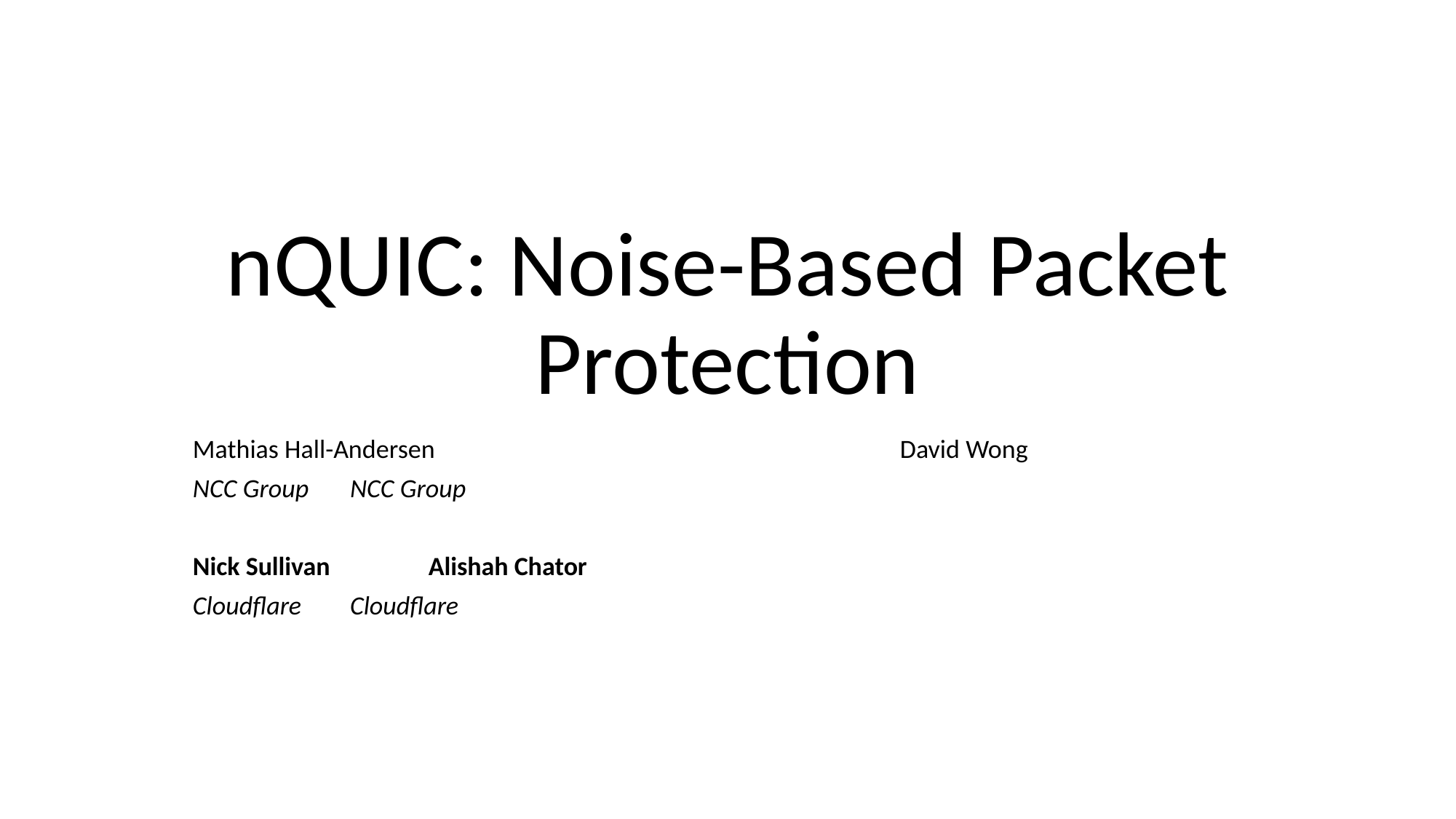

# nQUIC: Noise-Based Packet Protection
Mathias Hall-Andersen                                                                    		David Wong
NCC Group							NCC Group

Nick Sullivan           						Alishah Chator
Cloudflare							Cloudflare